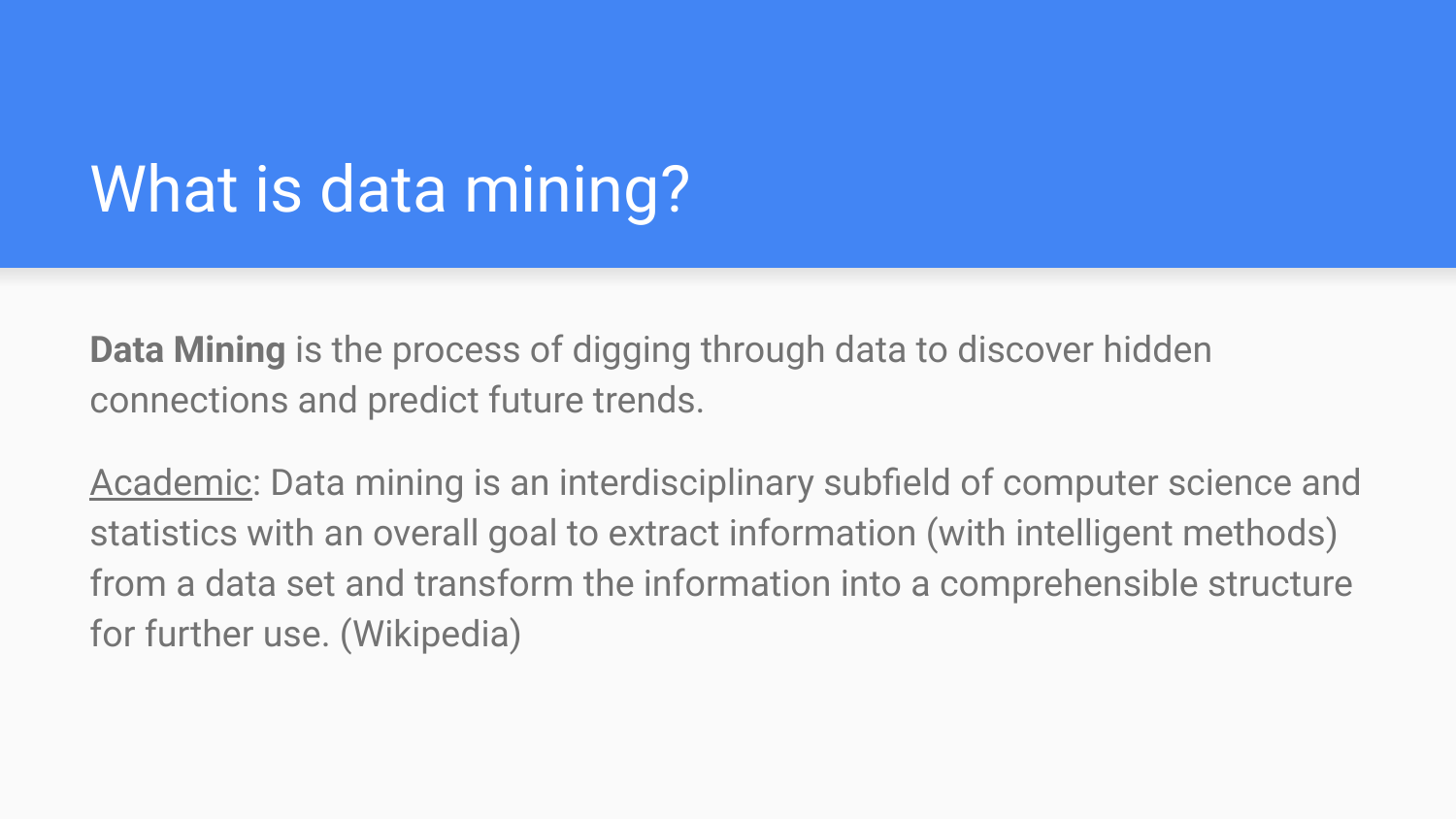

# What is data mining?
Data Mining is the process of digging through data to discover hidden connections and predict future trends.
Academic: Data mining is an interdisciplinary subfield of computer science and statistics with an overall goal to extract information (with intelligent methods) from a data set and transform the information into a comprehensible structure for further use. (Wikipedia)